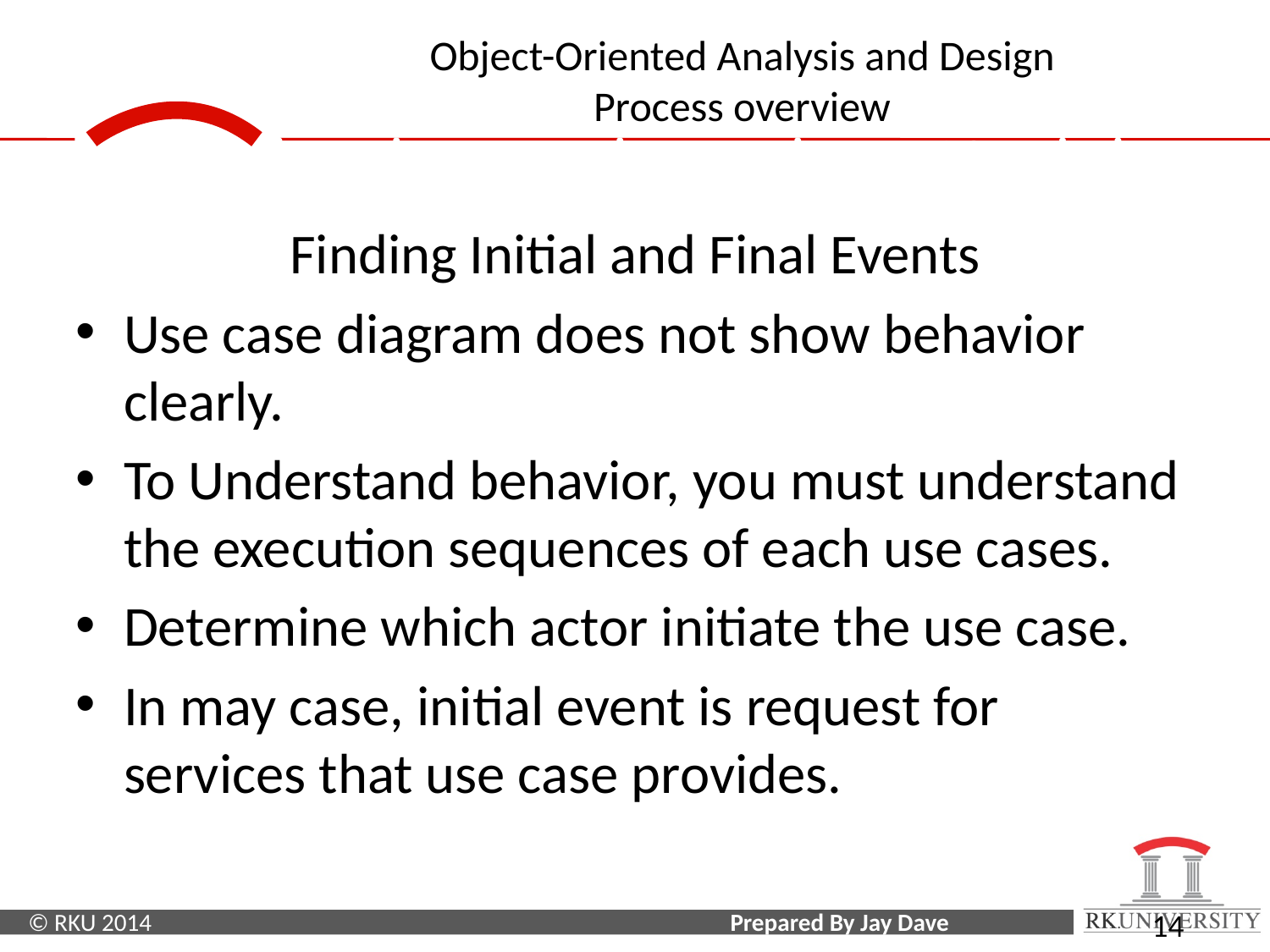

Application Interaction Model
Finding Initial and Final Events
Use case diagram does not show behavior clearly.
To Understand behavior, you must understand the execution sequences of each use cases.
Determine which actor initiate the use case.
In may case, initial event is request for services that use case provides.
14